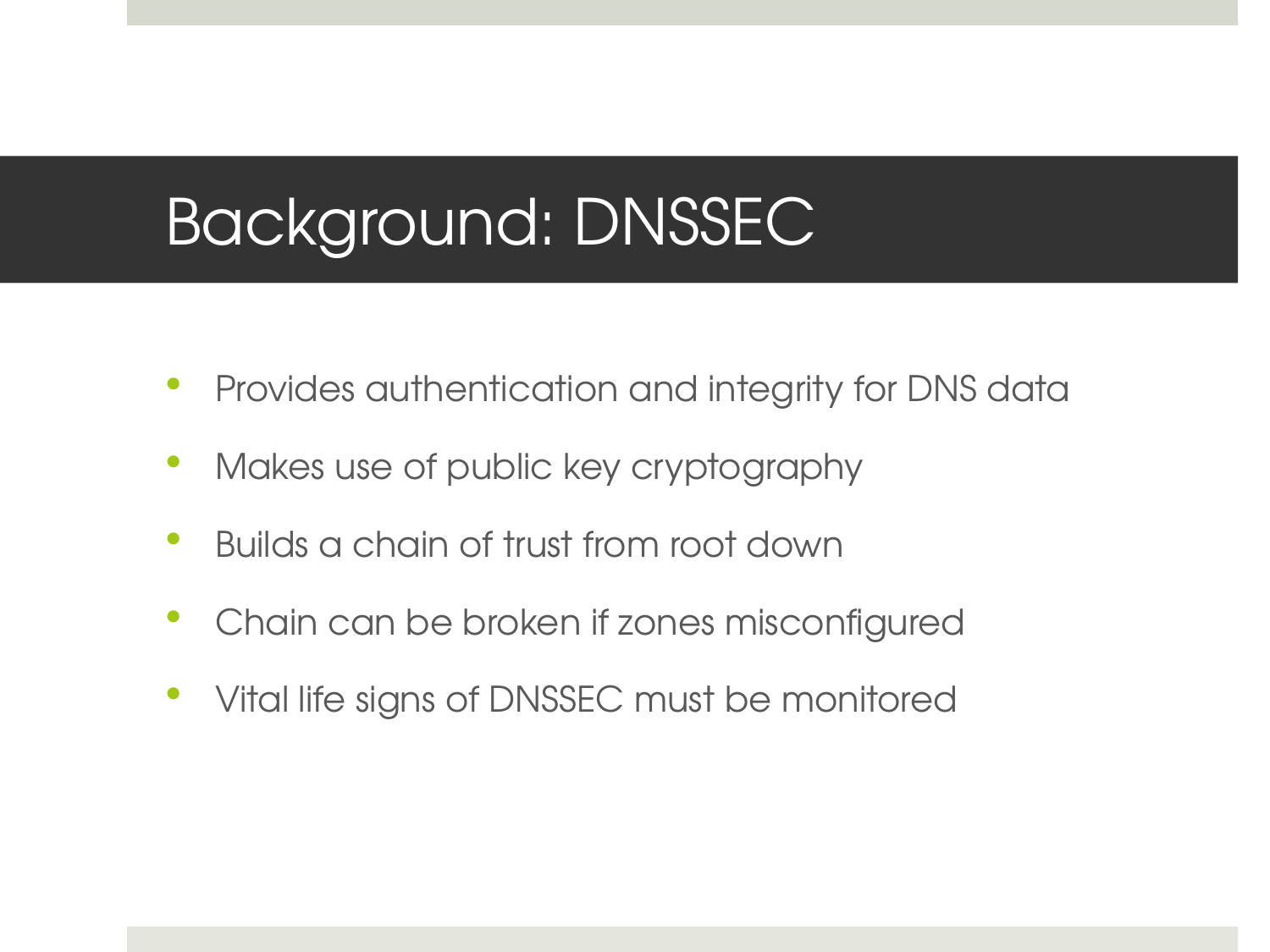

# Background: DNSSEC
Provides authentication and integrity for DNS data
Makes use of public key cryptography
Builds a chain of trust from root down
Chain can be broken if zones misconfigured
Vital life signs of DNSSEC must be monitored